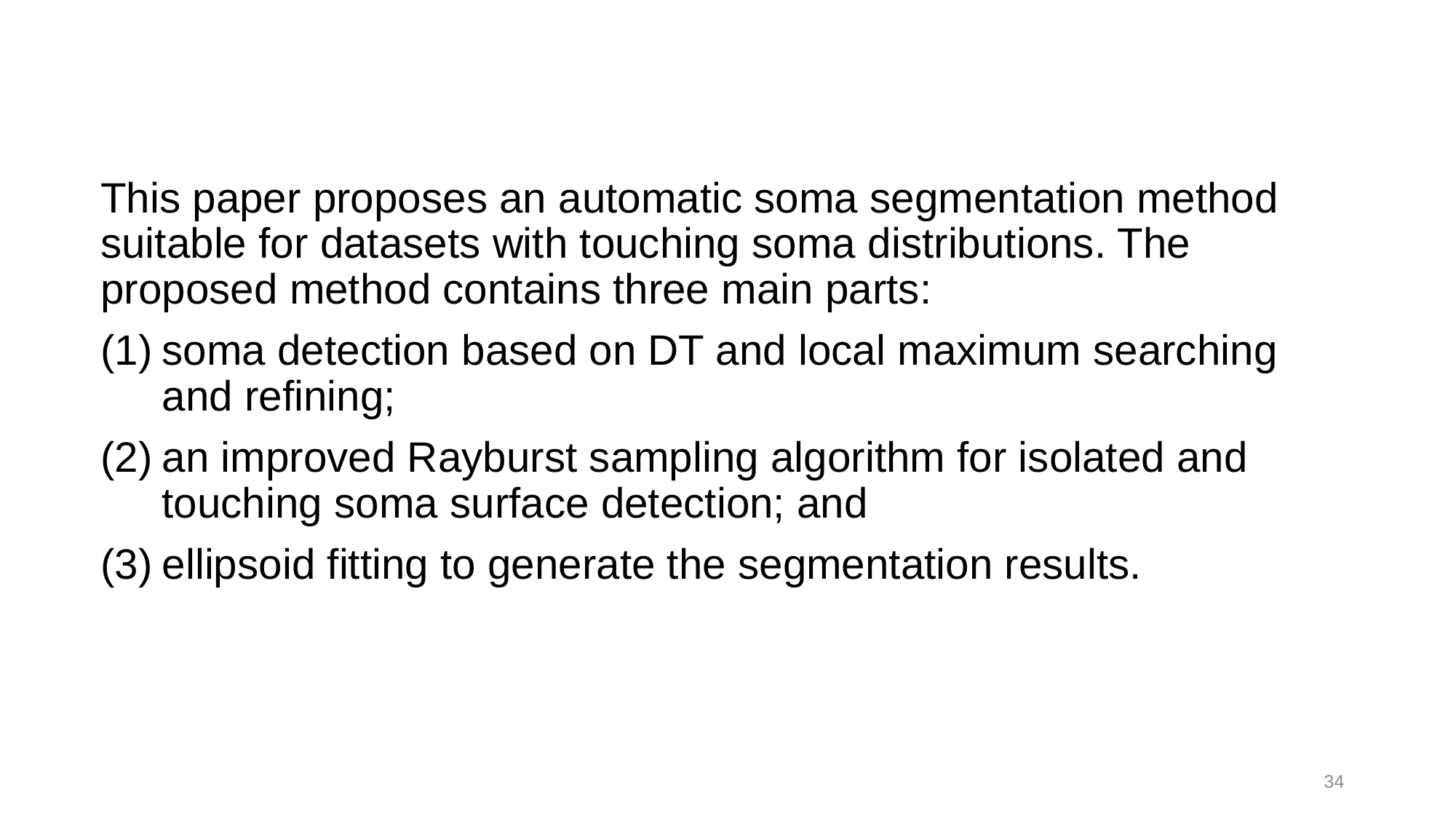

This paper proposes an automatic soma segmentation method suitable for datasets with touching soma distributions. The proposed method contains three main parts:
soma detection based on DT and local maximum searching and refining;
an improved Rayburst sampling algorithm for isolated and touching soma surface detection; and
ellipsoid fitting to generate the segmentation results.
34